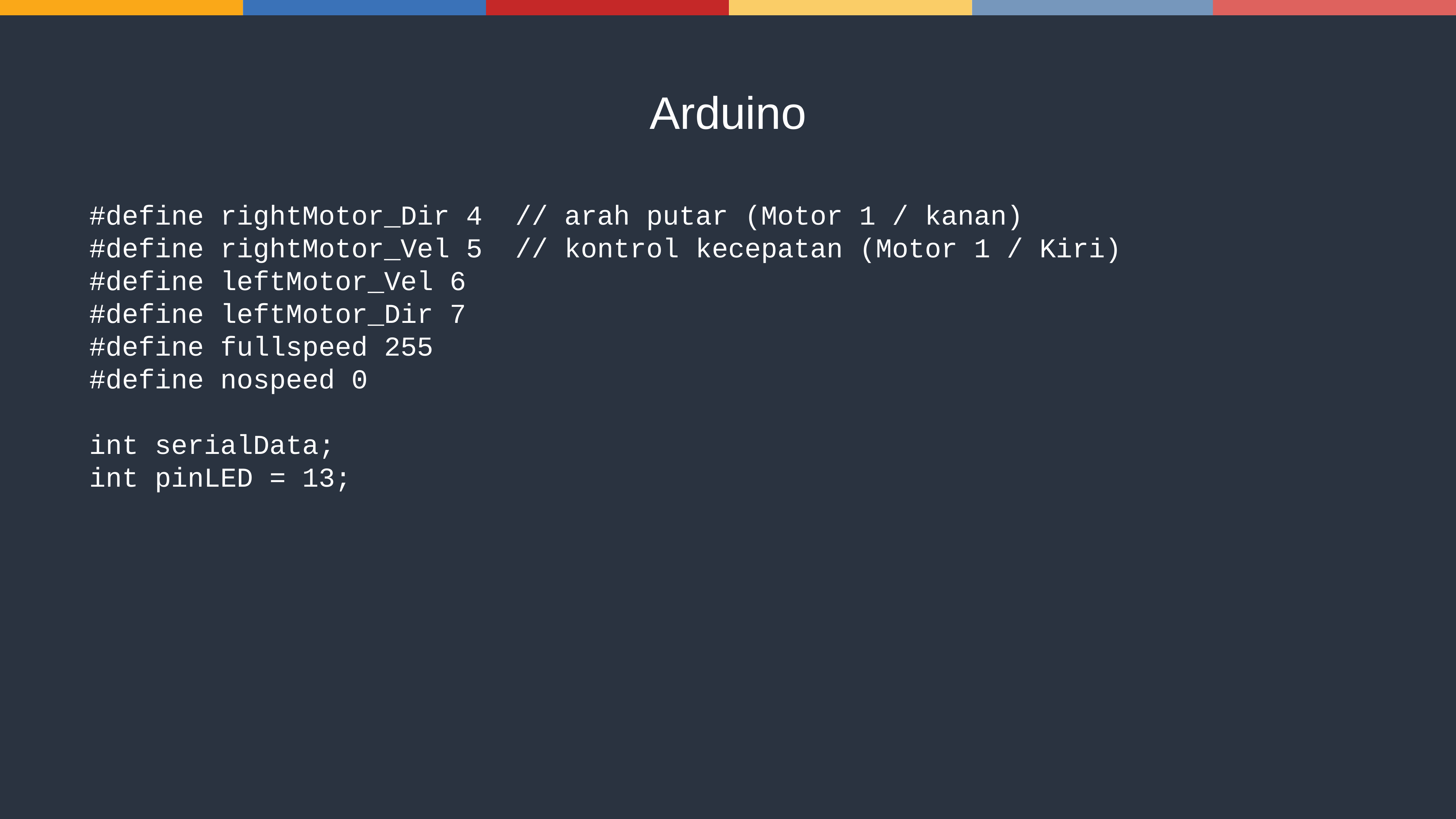

Arduino
#define rightMotor_Dir 4  // arah putar (Motor 1 / kanan)
#define rightMotor_Vel 5  // kontrol kecepatan (Motor 1 / Kiri)
#define leftMotor_Vel 6
#define leftMotor_Dir 7
#define fullspeed 255
#define nospeed 0
int serialData;
int pinLED = 13;